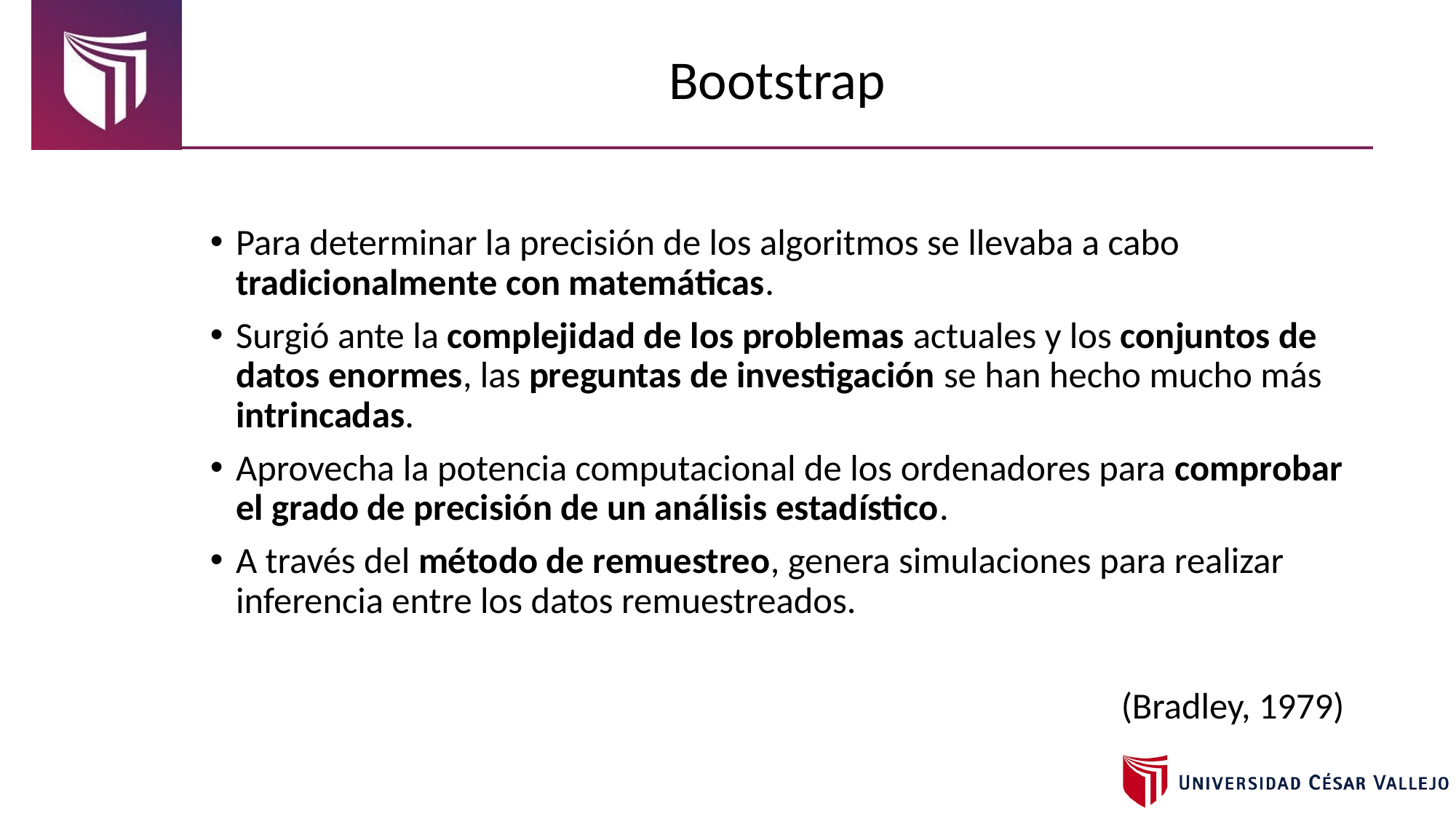

# Bootstrap
Para determinar la precisión de los algoritmos se llevaba a cabo tradicionalmente con matemáticas.
Surgió ante la complejidad de los problemas actuales y los conjuntos de datos enormes, las preguntas de investigación se han hecho mucho más intrincadas.
Aprovecha la potencia computacional de los ordenadores para comprobar el grado de precisión de un análisis estadístico.
A través del método de remuestreo, genera simulaciones para realizar inferencia entre los datos remuestreados.

(Bradley, 1979)